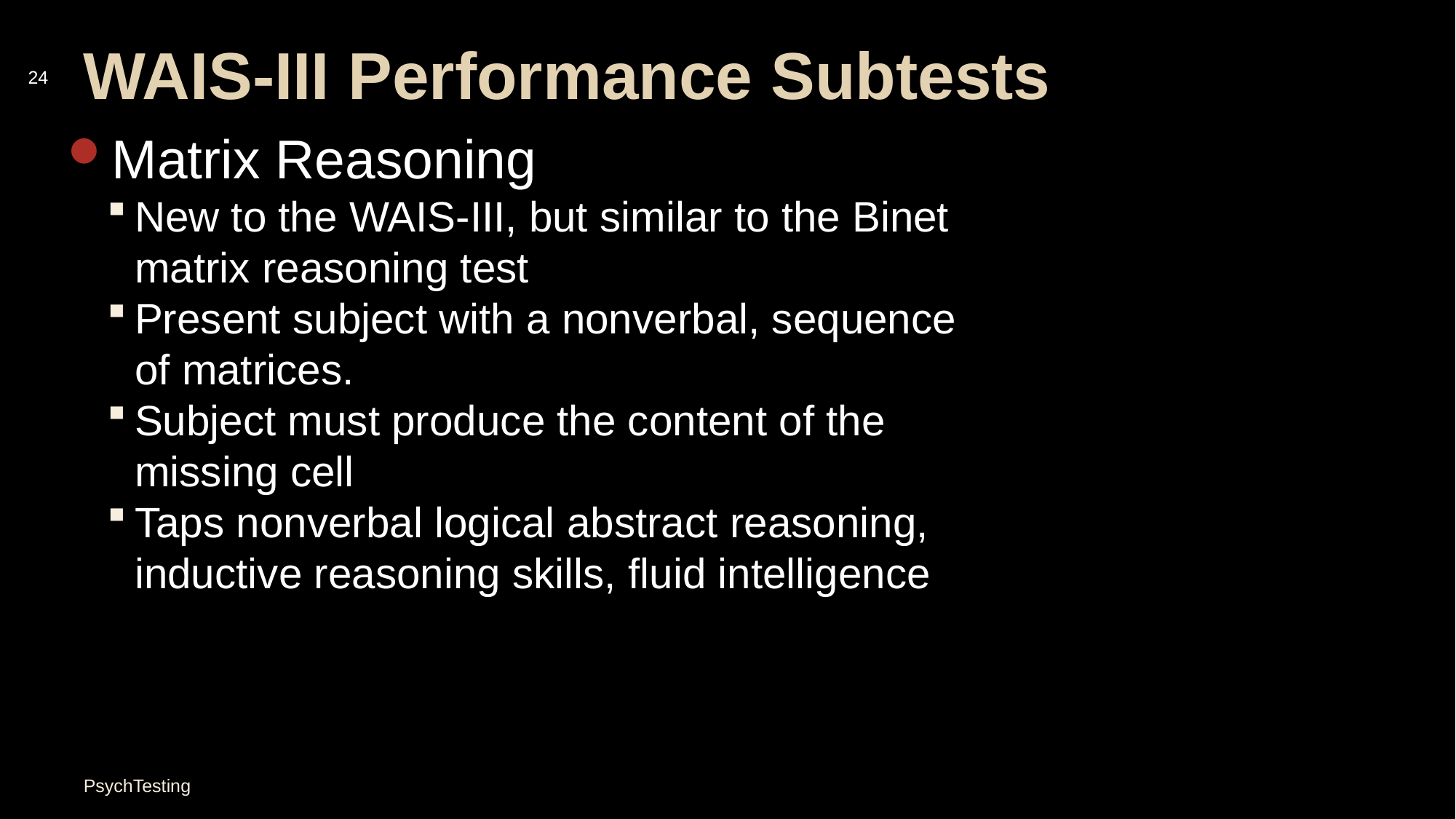

# WAIS-III Performance Subtests
24
Matrix Reasoning
New to the WAIS-III, but similar to the Binet matrix reasoning test
Present subject with a nonverbal, sequence of matrices.
Subject must produce the content of the missing cell
Taps nonverbal logical abstract reasoning, inductive reasoning skills, fluid intelligence
PsychTesting